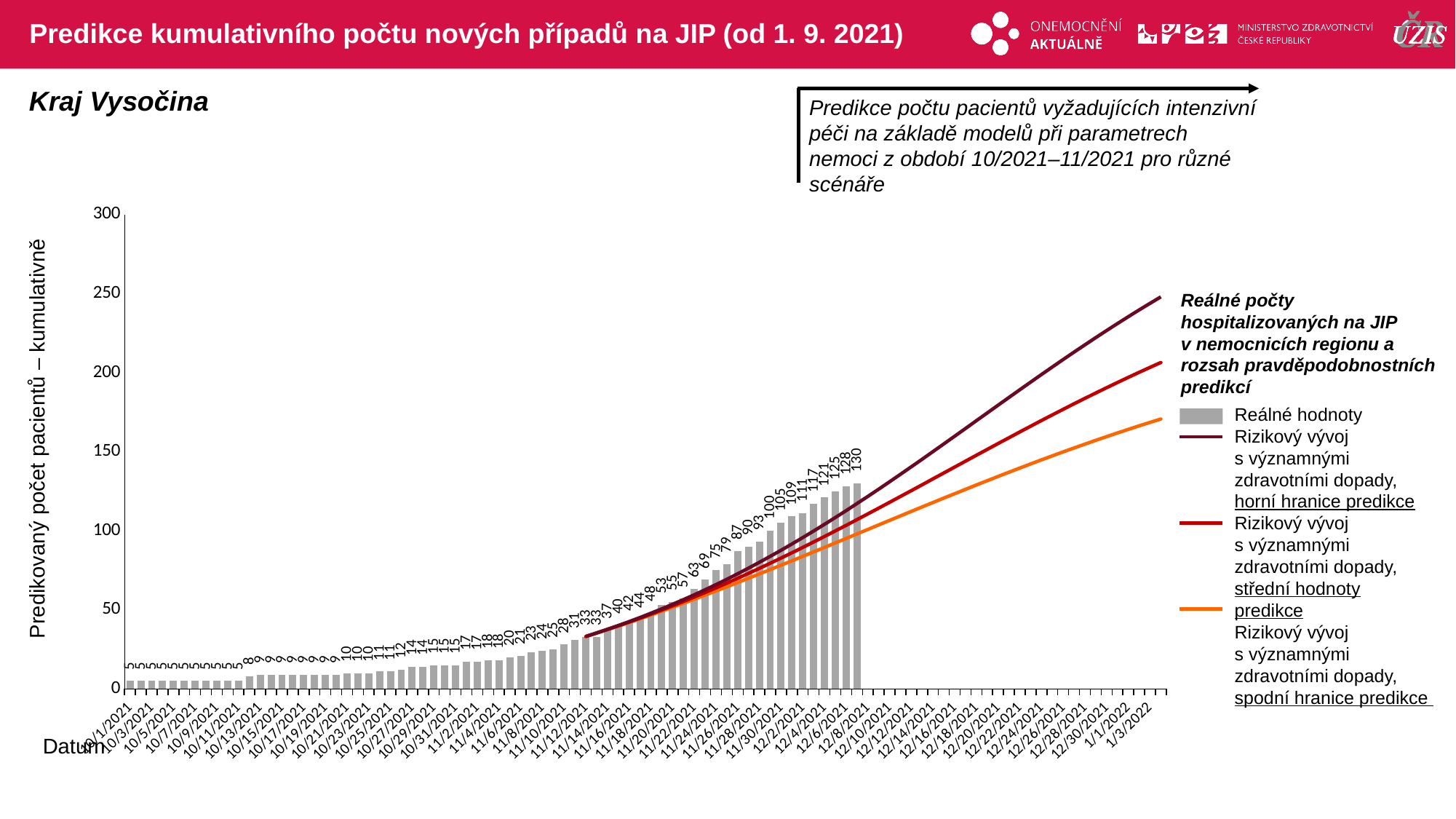

# Predikce kumulativního počtu nových případů na JIP (od 1. 9. 2021)
Kraj Vysočina
Predikce počtu pacientů vyžadujících intenzivní péči na základě modelů při parametrech nemoci z období 10/2021–11/2021 pro různé scénáře

### Chart

| Category |  |  |  |  |  |
|---|---|---|---|---|---|
| 44470 | 5.0 | None | None | None | None |
| 44471 | 5.0 | None | None | None | None |
| 44472 | 5.0 | None | None | None | None |
| 44473 | 5.0 | None | None | None | None |
| 44474 | 5.0 | None | None | None | None |
| 44475 | 5.0 | None | None | None | None |
| 44476 | 5.0 | None | None | None | None |
| 44477 | 5.0 | None | None | None | None |
| 44478 | 5.0 | None | None | None | None |
| 44479 | 5.0 | None | None | None | None |
| 44480 | 5.0 | None | None | None | None |
| 44481 | 8.0 | None | None | None | None |
| 44482 | 9.0 | None | None | None | None |
| 44483 | 9.0 | None | None | None | None |
| 44484 | 9.0 | None | None | None | None |
| 44485 | 9.0 | None | None | None | None |
| 44486 | 9.0 | None | None | None | None |
| 44487 | 9.0 | None | None | None | None |
| 44488 | 9.0 | None | None | None | None |
| 44489 | 9.0 | None | None | None | None |
| 44490 | 10.0 | None | None | None | None |
| 44491 | 10.0 | None | None | None | None |
| 44492 | 10.0 | None | None | None | None |
| 44493 | 11.0 | None | None | None | None |
| 44494 | 11.0 | None | None | None | None |
| 44495 | 12.0 | None | None | None | None |
| 44496 | 14.0 | None | None | None | None |
| 44497 | 14.0 | None | None | None | None |
| 44498 | 15.0 | None | None | None | None |
| 44499 | 15.0 | None | None | None | None |
| 44500 | 15.0 | None | None | None | None |
| 44501 | 17.0 | None | None | None | None |
| 44502 | 17.0 | None | None | None | None |
| 44503 | 18.0 | None | None | None | None |
| 44504 | 18.0 | None | None | None | None |
| 44505 | 20.0 | None | None | None | None |
| 44506 | 21.0 | None | None | None | None |
| 44507 | 23.0 | None | None | None | None |
| 44508 | 24.0 | None | None | None | None |
| 44509 | 25.0 | None | None | None | None |
| 44510 | 28.0 | None | None | None | None |
| 44511 | 31.0 | None | None | None | None |
| 44512 | 33.0 | None | 33.10772906022285 | 33.135792989403505 | 33.164016178519546 |
| 44513 | 33.0 | None | 35.26181270883979 | 35.33096025330809 | 35.400696856808906 |
| 44514 | 37.0 | None | 37.456795340043335 | 37.5822431059069 | 37.70918042454657 |
| 44515 | 40.0 | None | 39.68063293588945 | 39.87976495734888 | 40.082012887426586 |
| 44516 | 42.0 | None | 41.975926248994085 | 42.26818459795708 | 42.56621860608642 |
| 44517 | 44.0 | None | 44.32016973931853 | 44.72710002758998 | 45.14385678532779 |
| 44518 | 48.0 | None | 46.72548619049167 | 47.27055003880375 | 47.831286434681374 |
| 44519 | 53.0 | None | 49.169988362280975 | 49.87844965398325 | 50.610673003052696 |
| 44520 | 55.0 | None | 51.64469488563222 | 52.54344048411983 | 53.47676757713657 |
| 44521 | 57.0 | None | 54.157005156139476 | 55.27431684737788 | 56.440279085538236 |
| 44522 | 63.0 | None | 56.70587683439269 | 58.07130042545326 | 59.50323900186202 |
| 44523 | 69.0 | None | 59.297991517276905 | 60.942169161783184 | 62.675083625615315 |
| 44524 | 75.0 | None | 61.92044754887837 | 63.875069806266694 | 65.94557780415546 |
| 44525 | 79.0 | None | 64.57323741534881 | 66.87080707298725 | 69.31690628672162 |
| 44526 | 87.0 | None | 67.25390893732751 | 69.92756689447094 | 72.78845300248376 |
| 44527 | 90.0 | None | 69.96248025164074 | 73.04584900707451 | 76.36173976791892 |
| 44528 | 93.0 | None | 72.69324915354227 | 76.22030032304494 | 80.03227618469128 |
| 44529 | 100.0 | None | 75.44320187425856 | 79.44810457683542 | 83.79792091770884 |
| 44530 | 105.0 | None | 78.21078077710001 | 82.72774597474174 | 87.65762942740677 |
| 44531 | 109.0 | None | 81.00035498141314 | 86.0634833194741 | 91.6159228693654 |
| 44532 | 111.0 | None | 83.80620189666442 | 89.44937725851321 | 95.66695212868632 |
| 44533 | 117.0 | None | 86.62538035706558 | 92.88209720267909 | 99.80723175984444 |
| 44534 | 121.0 | None | 89.45560705089207 | 96.35880933159257 | 104.03353294283897 |
| 44535 | 125.0 | None | 92.29460185434993 | 99.87655233546155 | 108.34228905974751 |
| 44536 | 128.0 | None | 95.14010023843335 | 103.43225808873407 | 112.72962046300685 |
| 44537 | 130.0 | None | 97.98979144122177 | 107.02267067788809 | 117.19122525404505 |
| 44538 | None | None | 100.84133127941185 | 110.64436775889332 | 121.72240774171544 |
| 44539 | None | None | 103.6923508504852 | 114.29377533914983 | 126.31809832565123 |
| 44540 | None | None | 106.54046701568708 | 117.96718610227195 | 130.97288034347736 |
| 44541 | None | None | 109.38328931184027 | 121.66077281464375 | 135.6810115100268 |
| 44542 | None | None | 112.2184538016481 | 125.37064109649829 | 140.43650120123118 |
| 44543 | None | None | 115.04363283955541 | 129.0928485448498 | 145.23314343172427 |
| 44544 | None | None | 117.8565342303774 | 132.82340994792517 | 150.06453301382766 |
| 44545 | None | None | 120.65490156096386 | 136.55830516481674 | 154.92408727585087 |
| 44546 | None | None | 123.43652372813129 | 140.2935001016336 | 159.80508660565928 |
| 44547 | None | None | 126.19923823635943 | 144.0249593387988 | 164.70070484616127 |
| 44548 | None | None | 128.940941086213 | 147.7486681713132 | 169.60405327977898 |
| 44549 | None | None | 131.65959454449248 | 151.46065189783312 | 174.50822161778507 |
| 44550 | None | None | 134.35323452635635 | 155.15699486098057 | 179.40631937034007 |
| 44551 | None | None | 137.01997467999033 | 158.8338548766683 | 184.29151124662687 |
| 44552 | None | None | 139.65800737079297 | 162.48747337727522 | 189.15704693780745 |
| 44553 | None | None | 142.26560799368752 | 166.11419004852942 | 193.99629679030113 |
| 44554 | None | None | 144.84113779845075 | 169.71045512441265 | 198.80278389811676 |
| 44555 | None | None | 147.38304666226685 | 173.2728413923702 | 203.5702153051048 |
| 44556 | None | None | 149.88987499382804 | 176.798054603601 | 208.29251027813768 |
| 44557 | None | None | 152.3602566336629 | 180.2829449011205 | 212.96382906133343 |
| 44558 | None | None | 154.7929208780151 | 183.72451651964315 | 217.57859820864556 |
| 44559 | None | None | 157.18669282403823 | 187.11993468316058 | 222.13153101006998 |
| 44560 | None | None | 159.540492817041 | 190.46653072895464 | 226.6176442756556 |
| 44561 | None | None | 161.853337034223 | 193.76180823549126 | 231.03227512427952 |
| 44562 | None | None | 164.1243370350225 | 197.00344712509698 | 235.37109366591832 |
| 44563 | None | None | 166.35269911116288 | 200.18930688946432 | 239.63011310920126 |
| 44564 | None | None | 168.53772315711547 | 203.3174285430539 | 243.8056967619661 |
| 44565 | None | None | 170.6788039357825 | 206.38603642121217 | 247.89456347215943 |
Reálné počty hospitalizovaných na JIP v nemocnicích regionu a rozsah pravděpodobnostních predikcí
Reálné hodnoty
Rizikový vývoj s významnými zdravotními dopady, horní hranice predikce Rizikový vývoj s významnými zdravotními dopady, střední hodnoty predikce
Rizikový vývoj s významnými zdravotními dopady, spodní hranice predikce

Predikovaný počet pacientů – kumulativně
Datum